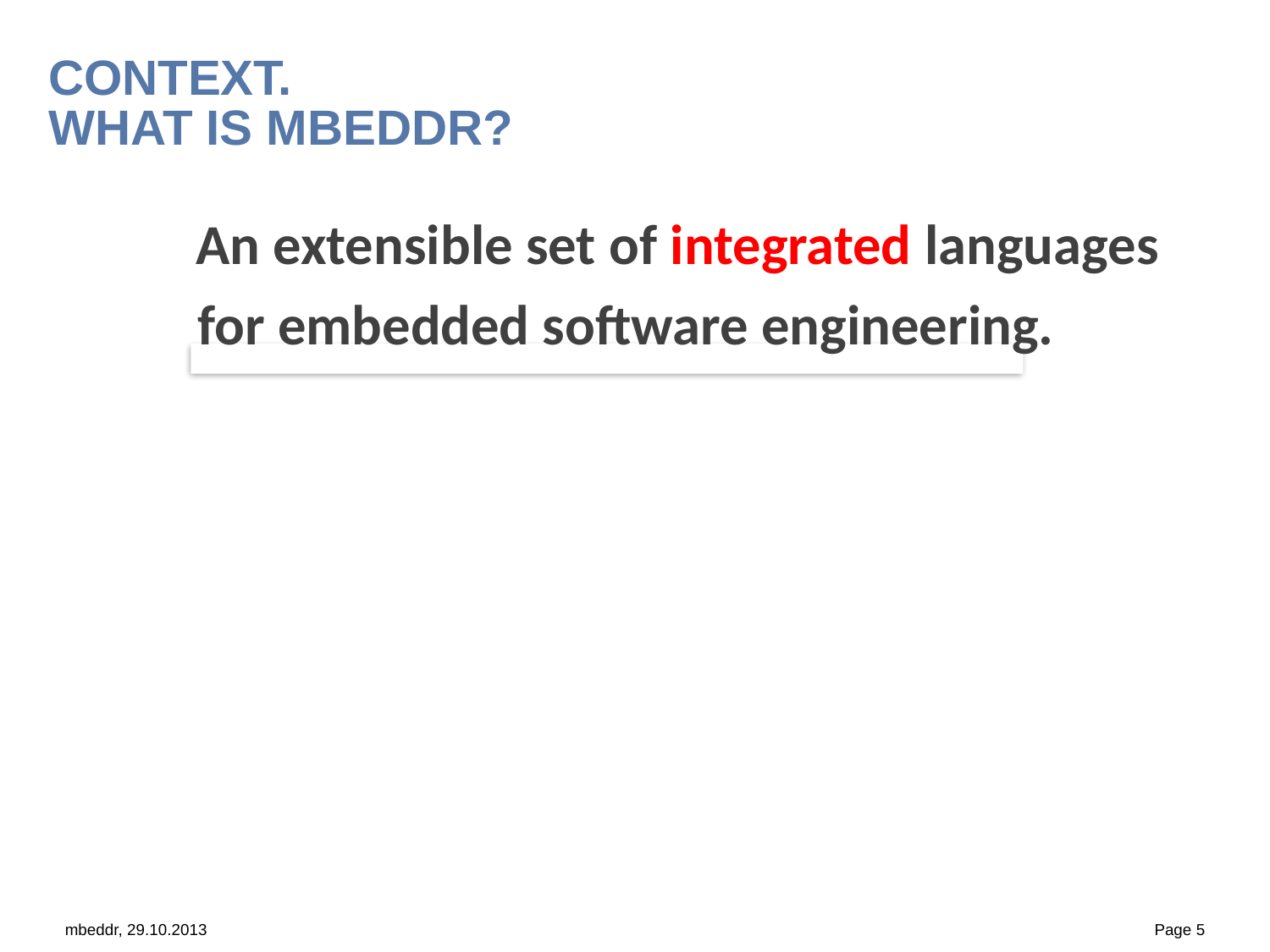

Context.
What is mbeddr?
An extensible set of integrated languages

for embedded software engineering.

mbeddr, 29.10.2013
Page 5